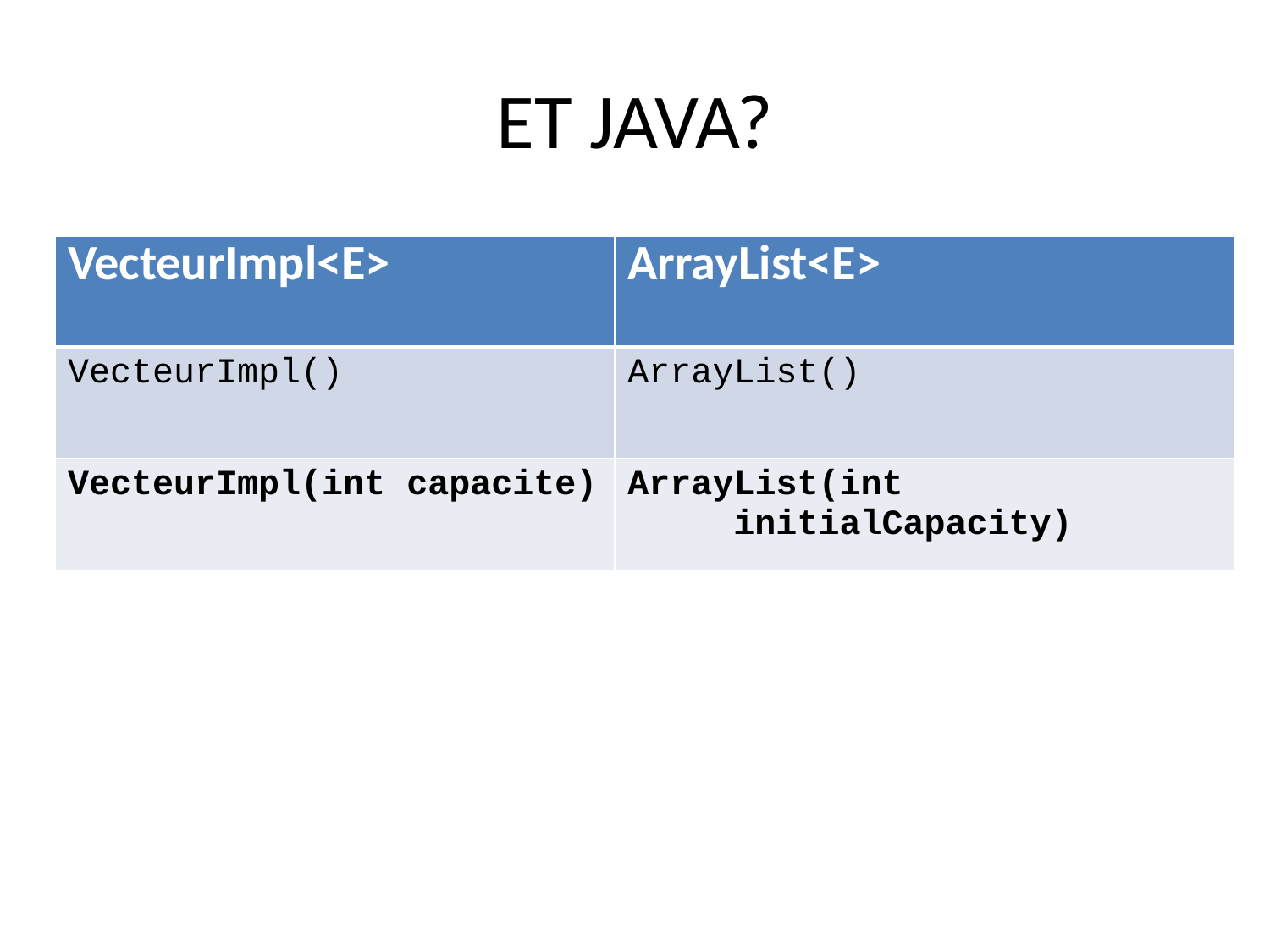

# ET JAVA?
| VecteurImpl<E> | ArrayList<E> |
| --- | --- |
| VecteurImpl() | ArrayList() |
| VecteurImpl(int capacite) | ArrayList(int  initialCapacity) |